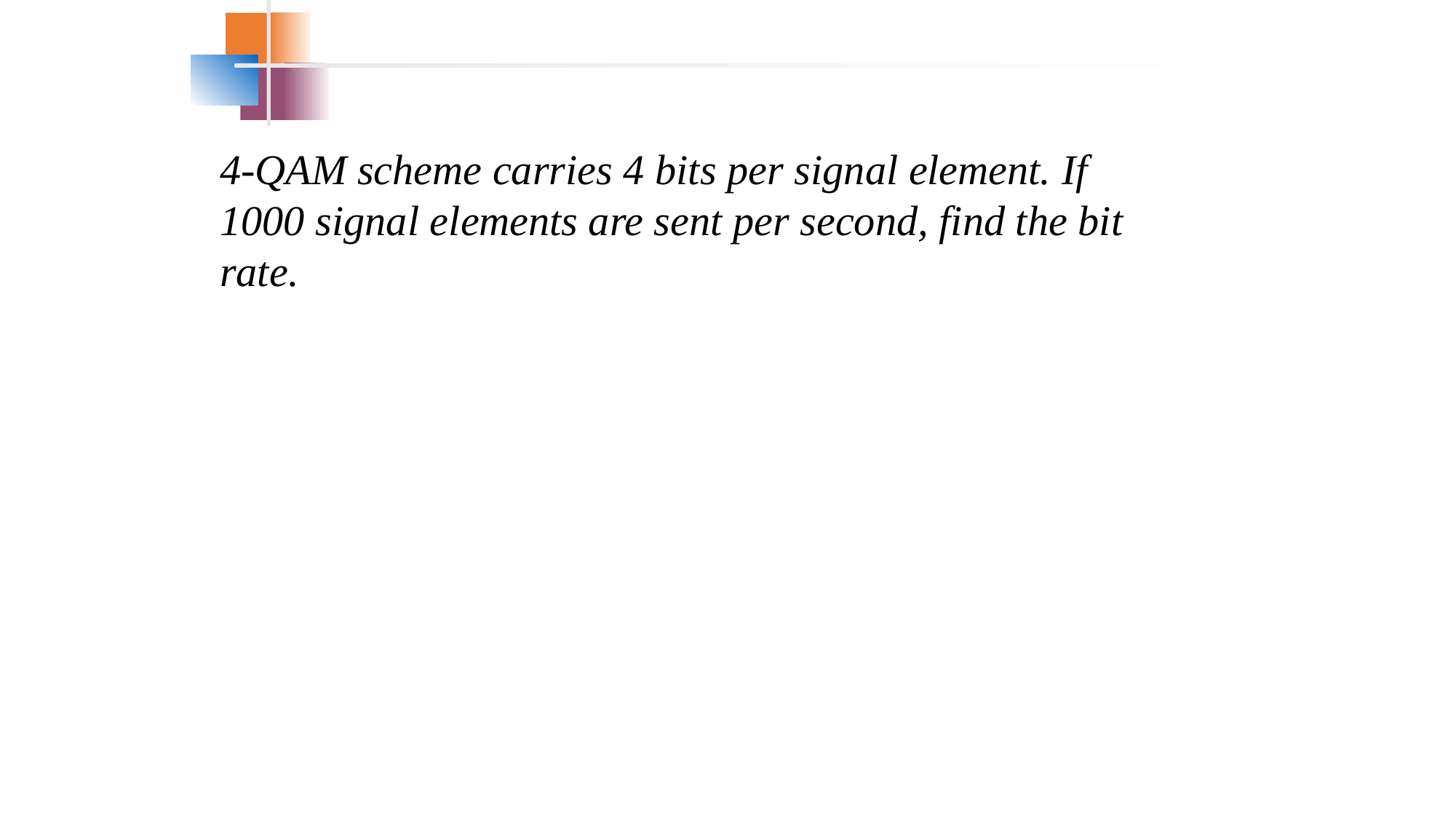

4-QAM scheme carries 4 bits per signal element. If 1000 signal elements are sent per second, find the bit rate.